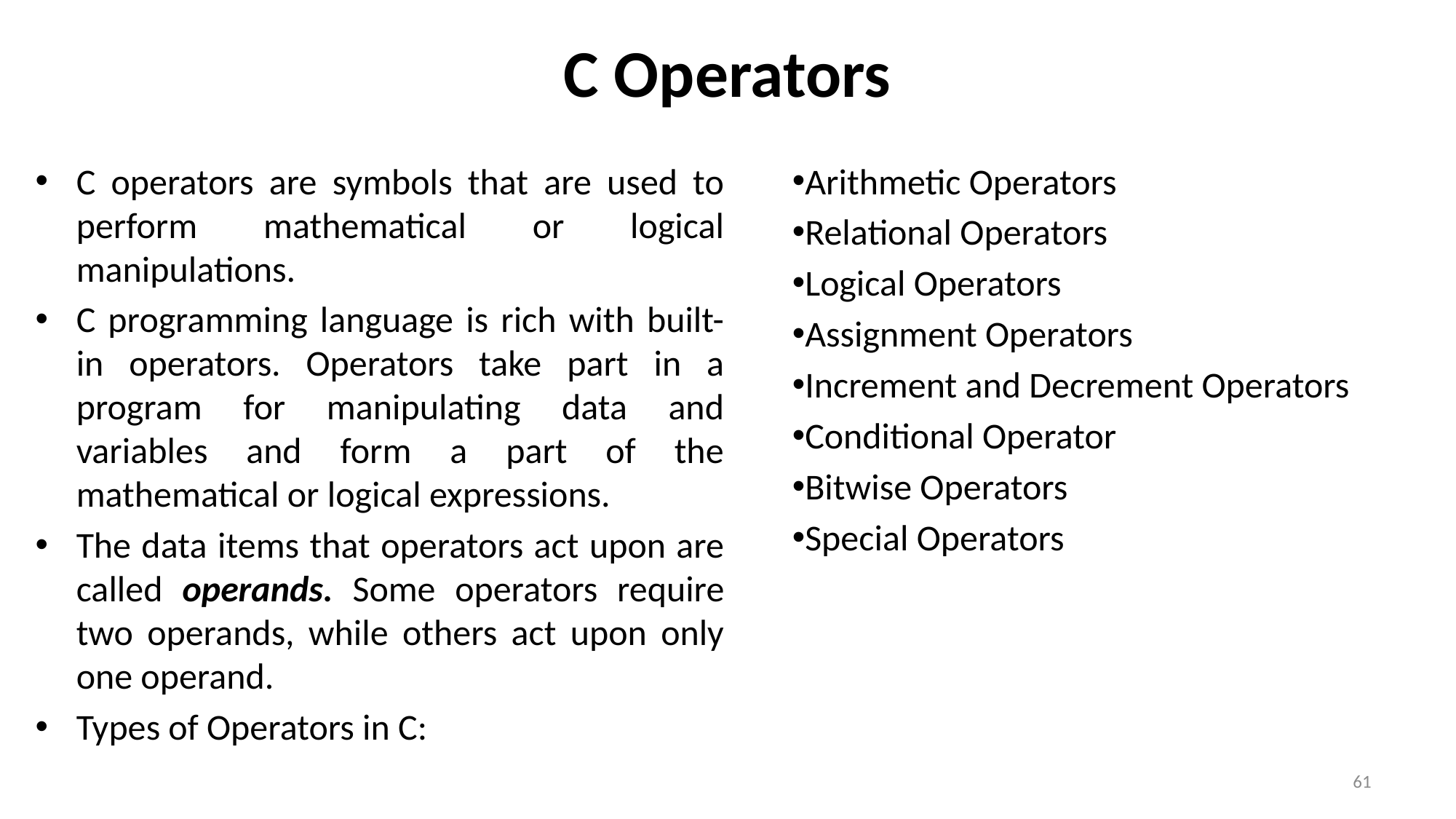

# C Operators
C operators are symbols that are used to perform mathematical or logical manipulations.
C programming language is rich with built-in operators. Operators take part in a program for manipulating data and variables and form a part of the mathematical or logical expressions.
The data items that operators act upon are called operands. Some operators require two operands, while others act upon only one operand.
Types of Operators in C:
Arithmetic Operators
Relational Operators
Logical Operators
Assignment Operators
Increment and Decrement Operators
Conditional Operator
Bitwise Operators
Special Operators

61